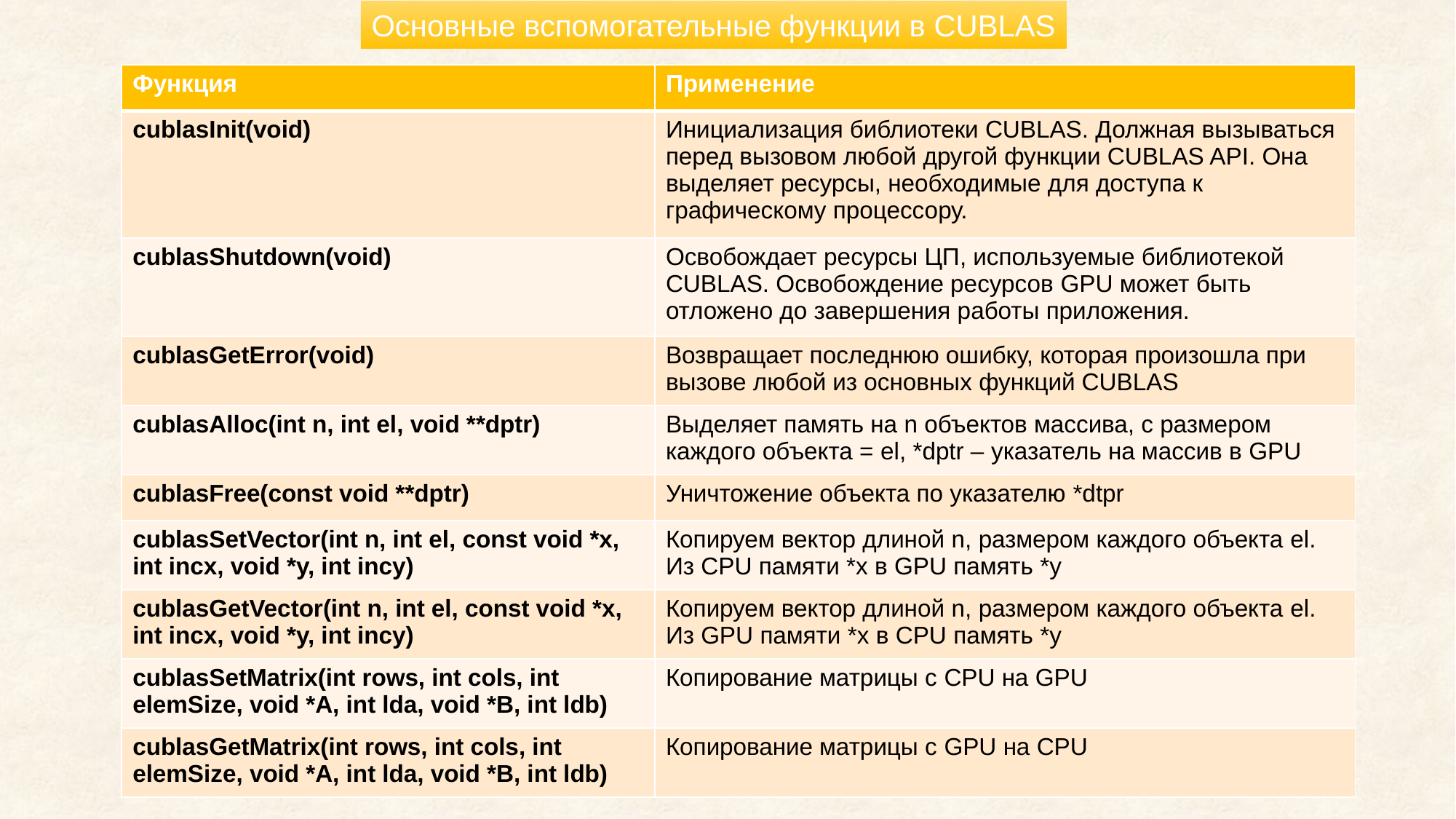

Основные вспомогательные функции в CUBLAS
| Функция | Применение |
| --- | --- |
| cublasInit(void) | Инициализация библиотеки CUBLAS. Должная вызываться перед вызовом любой другой функции CUBLAS API. Она выделяет ресурсы, необходимые для доступа к графическому процессору. |
| cublasShutdown(void) | Освобождает ресурсы ЦП, используемые библиотекой CUBLAS. Освобождение ресурсов GPU может быть отложено до завершения работы приложения. |
| cublasGetError(void) | Возвращает последнюю ошибку, которая произошла при вызове любой из основных функций CUBLAS |
| cublasAlloc(int n, int el, void \*\*dptr) | Выделяет память на n объектов массива, с размером каждого объекта = el, \*dptr – указатель на массив в GPU |
| cublasFree(const void \*\*dptr) | Уничтожение объекта по указателю \*dtpr |
| cublasSetVector(int n, int el, const void \*x, int incx, void \*y, int incy) | Копируем вектор длиной n, размером каждого объекта el. Из CPU памяти \*x в GPU память \*y |
| cublasGetVector(int n, int el, const void \*x, int incx, void \*y, int incy) | Копируем вектор длиной n, размером каждого объекта el. Из GPU памяти \*x в CPU память \*y |
| cublasSetMatrix(int rows, int cols, int elemSize, void \*A, int lda, void \*B, int ldb) | Копирование матрицы с CPU на GPU |
| cublasGetMatrix(int rows, int cols, int elemSize, void \*A, int lda, void \*B, int ldb) | Копирование матрицы с GPU на CPU |